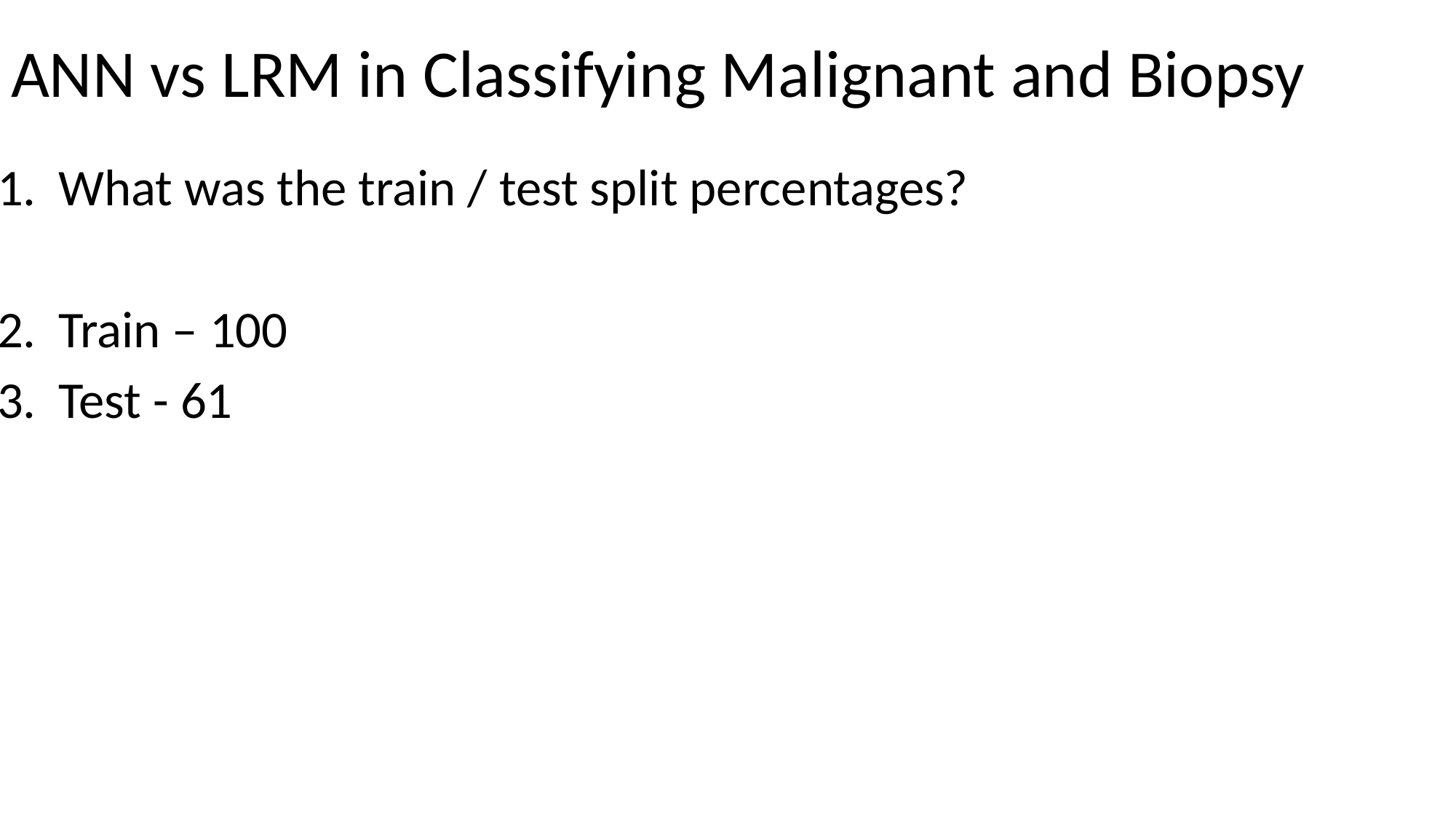

# ANN vs LRM in Classifying Malignant and Biopsy

What was the train / test split percentages?

Train – 100
Test - 61